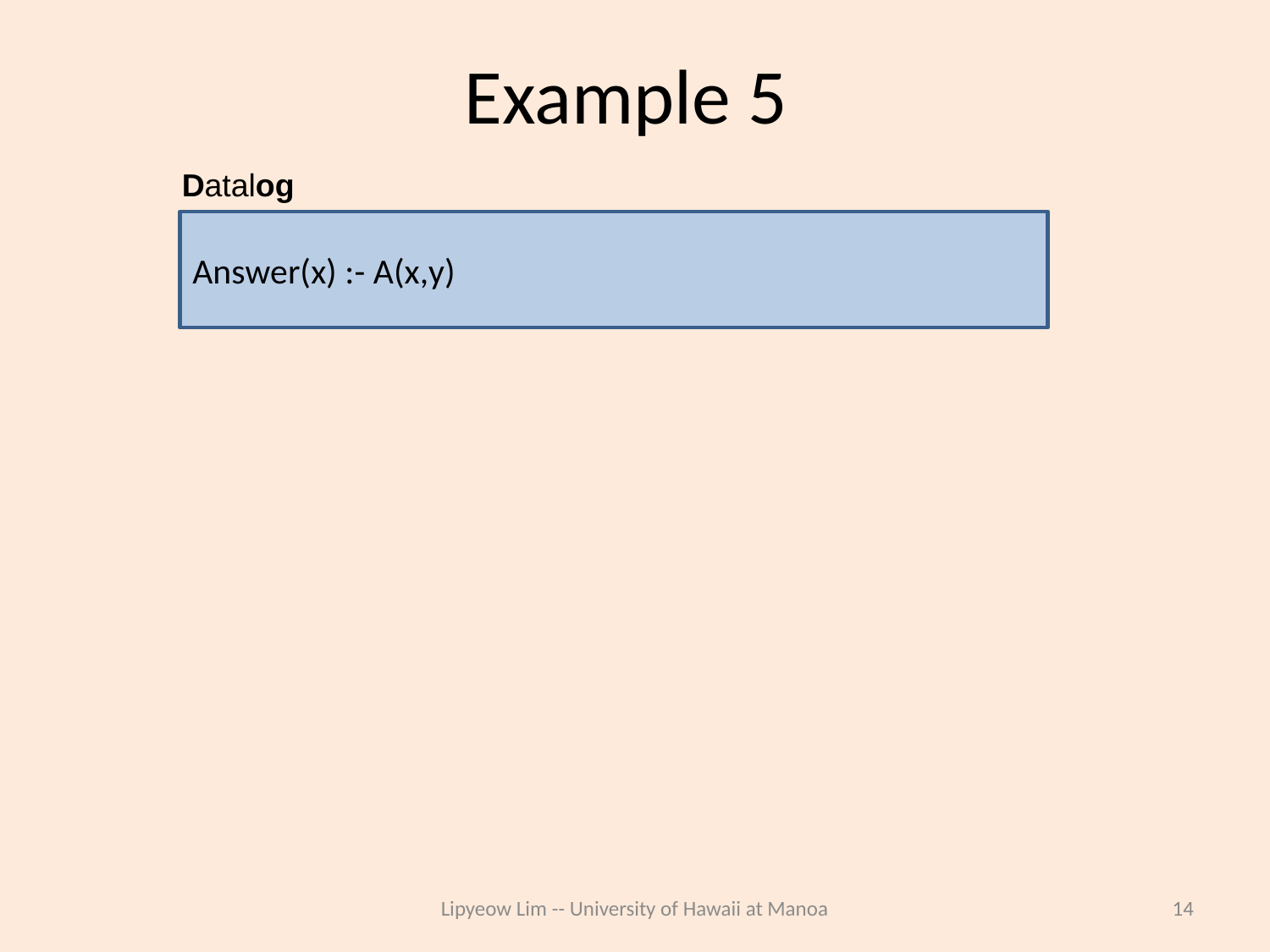

# Example 5
Datalog
Answer(x) :- A(x,y)

Lipyeow Lim -- University of Hawaii at Manoa
14